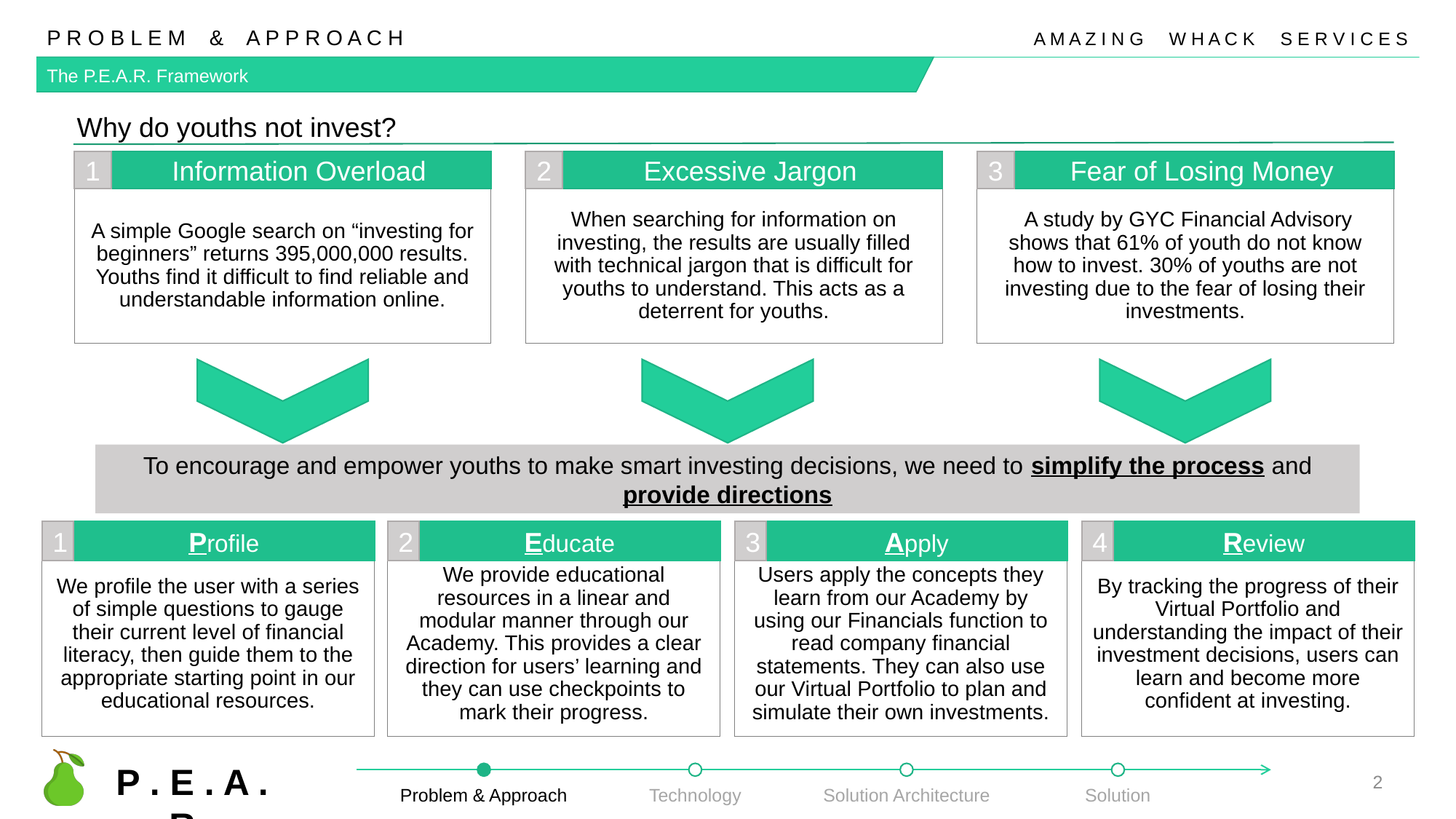

P R O B L E M    &    A P P R O A C H
The P.E.A.R. Framework
Why do youths not invest?
1
Information Overload
A simple Google search on “investing for beginners” returns 395,000,000 results. Youths find it difficult to find reliable and understandable information online.
2
Excessive Jargon
When searching for information on investing, the results are usually filled with technical jargon that is difficult for youths to understand. This acts as a deterrent for youths.
3
Fear of Losing Money
 A study by GYC Financial Advisory shows that 61% of youth do not know how to invest. 30% of youths are not investing due to the fear of losing their investments.

To encourage and empower youths to make smart investing decisions, we need to simplify the process and provide directions
1
Profile
We profile the user with a series of simple questions to gauge their current level of financial literacy, then guide them to the appropriate starting point in our educational resources.
2
Educate
We provide educational resources in a linear and modular manner through our Academy. This provides a clear direction for users’ learning and they can use checkpoints to mark their progress.
3
Apply
Users apply the concepts they learn from our Academy by using our Financials function to read company financial statements. They can also use our Virtual Portfolio to plan and simulate their own investments.
4
Review
By tracking the progress of their Virtual Portfolio and understanding the impact of their investment decisions, users can learn and become more confident at investing.
2